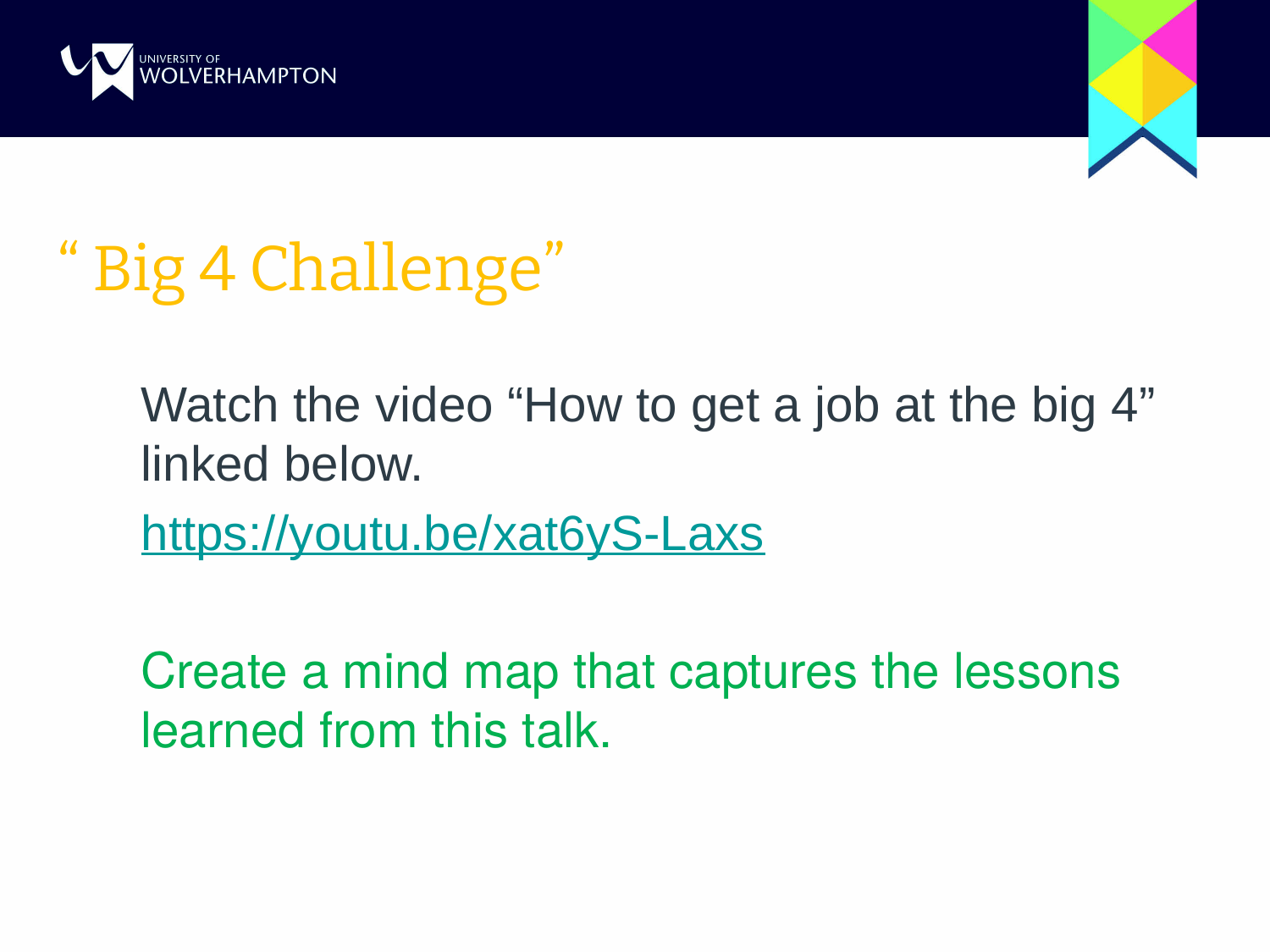

# “ Big 4 Challenge”
Watch the video “How to get a job at the big 4” linked below.
https://youtu.be/xat6yS-Laxs

Create a mind map that captures the lessons learned from this talk.